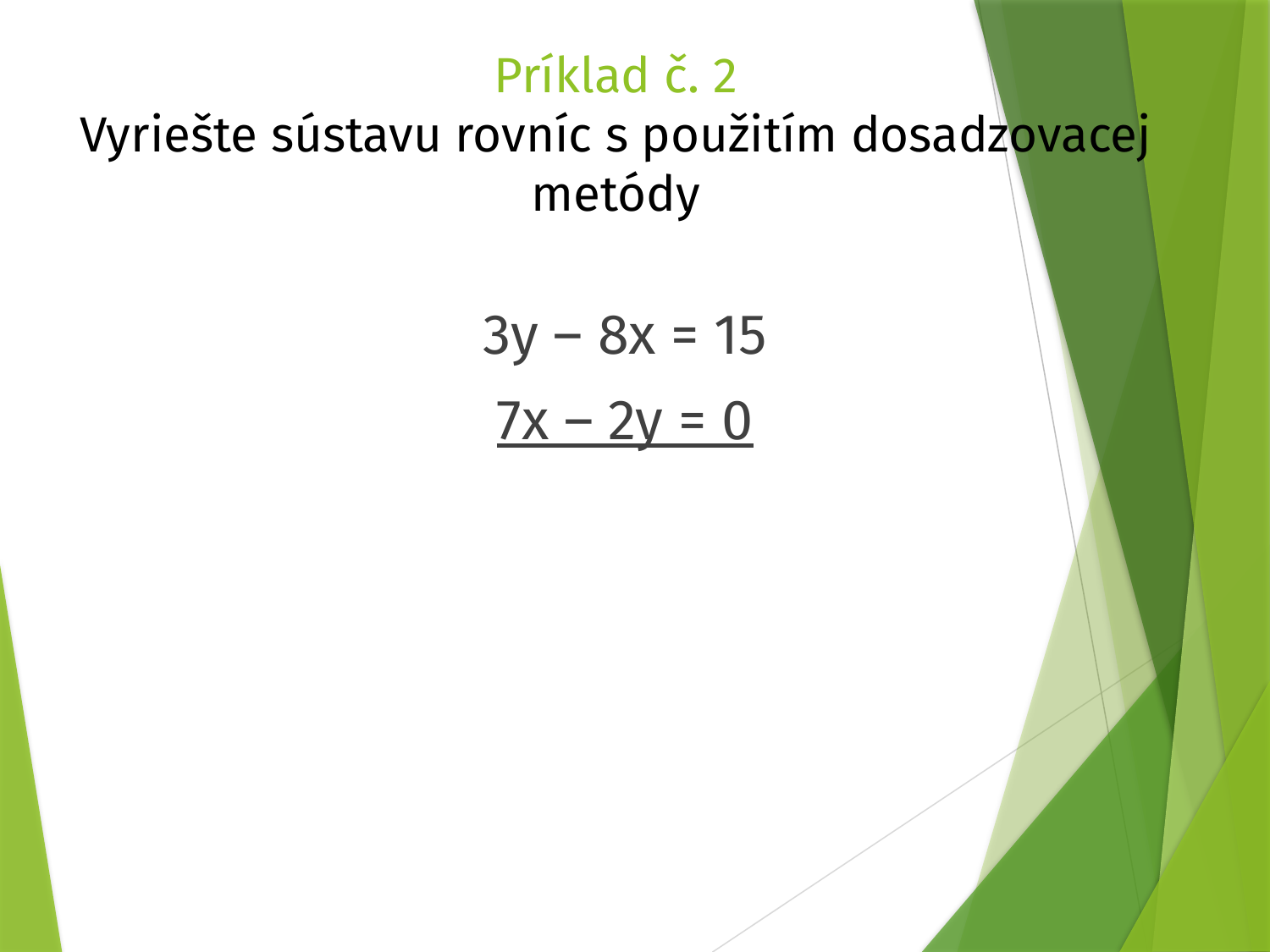

# Príklad č. 2 Vyriešte sústavu rovníc s použitím dosadzovacej metódy

3y – 8x = 15
7x – 2y = 0